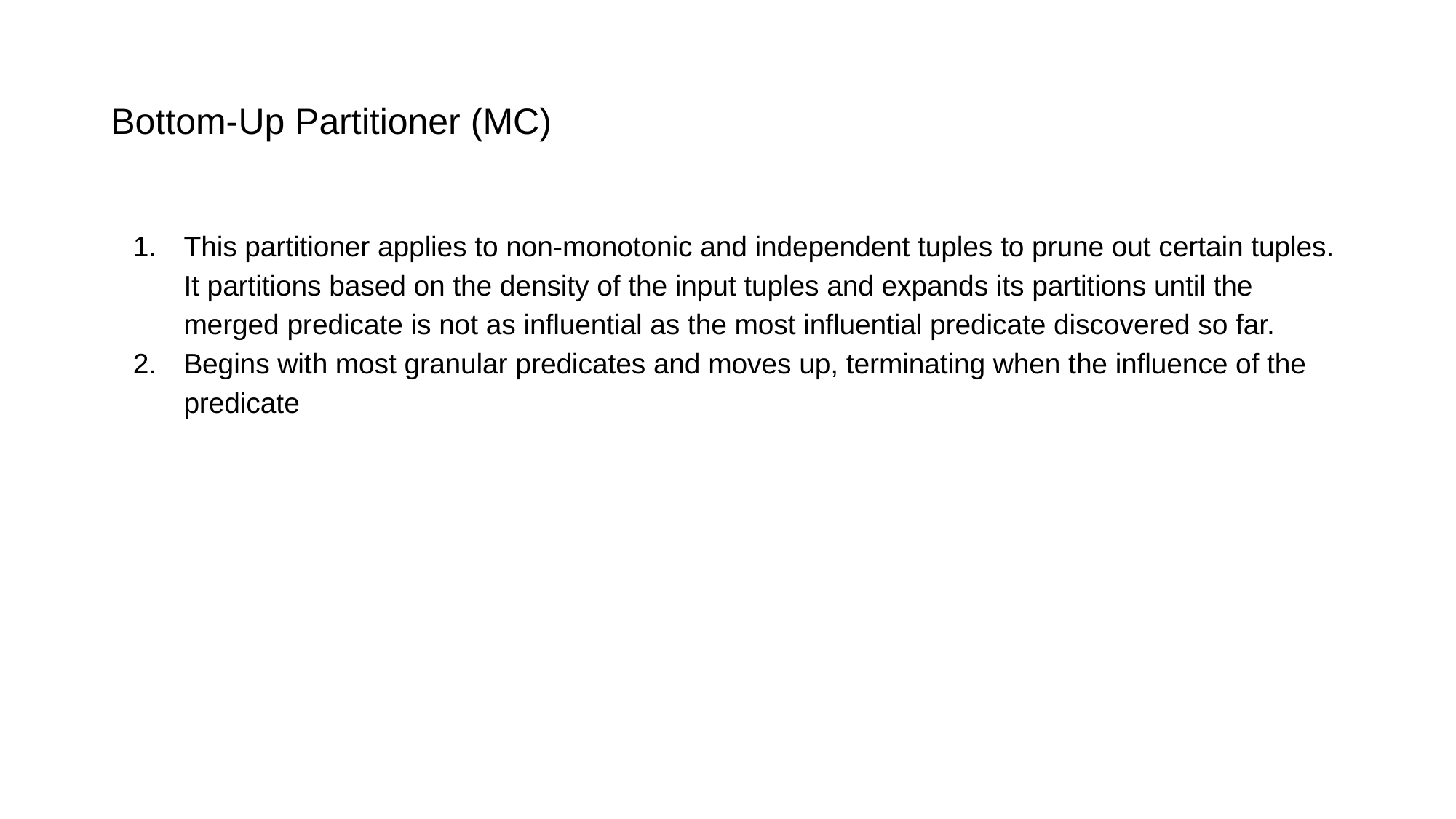

# Bottom-Up Partitioner (MC)
This partitioner applies to non-monotonic and independent tuples to prune out certain tuples. It partitions based on the density of the input tuples and expands its partitions until the merged predicate is not as influential as the most influential predicate discovered so far.
Begins with most granular predicates and moves up, terminating when the influence of the predicate